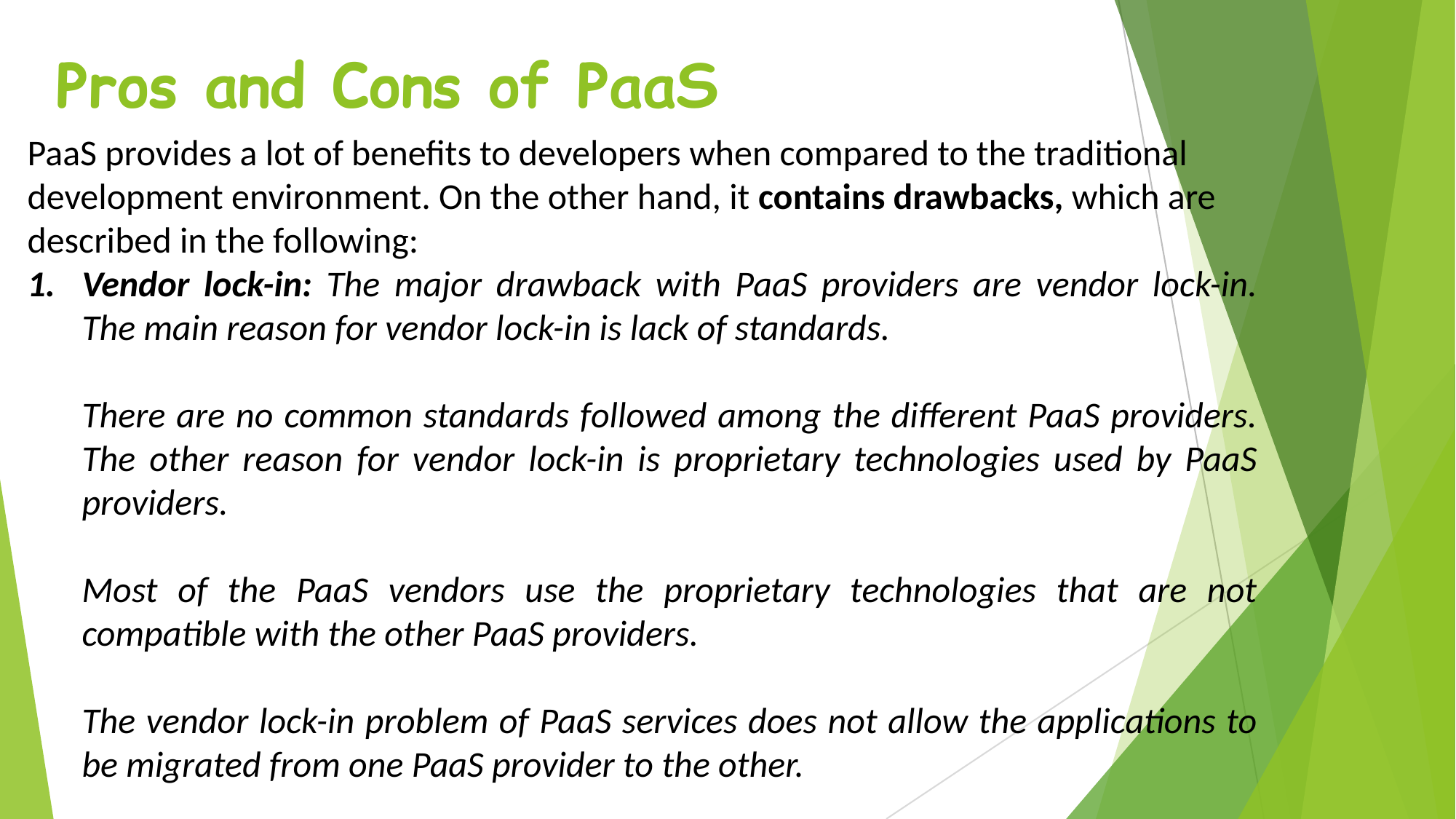

# Pros and Cons of PaaS
PaaS provides a lot of benefits to developers when compared to the traditional development environment. On the other hand, it contains drawbacks, which are described in the following:
Vendor lock-in: The major drawback with PaaS providers are vendor lock-in. The main reason for vendor lock-in is lack of standards.

	There are no common standards followed among the different PaaS providers. The other reason for vendor lock-in is proprietary technologies used by PaaS providers.

	Most of the PaaS vendors use the proprietary technologies that are not compatible with the other PaaS providers.

	The vendor lock-in problem of PaaS services does not allow the applications to be migrated from one PaaS provider to the other.

2. Security issues: Like in the other cloud services, security is one of the major issues in PaaS services. Since data are stored in off-premise third-party servers, many developers are afraid to go for PaaS